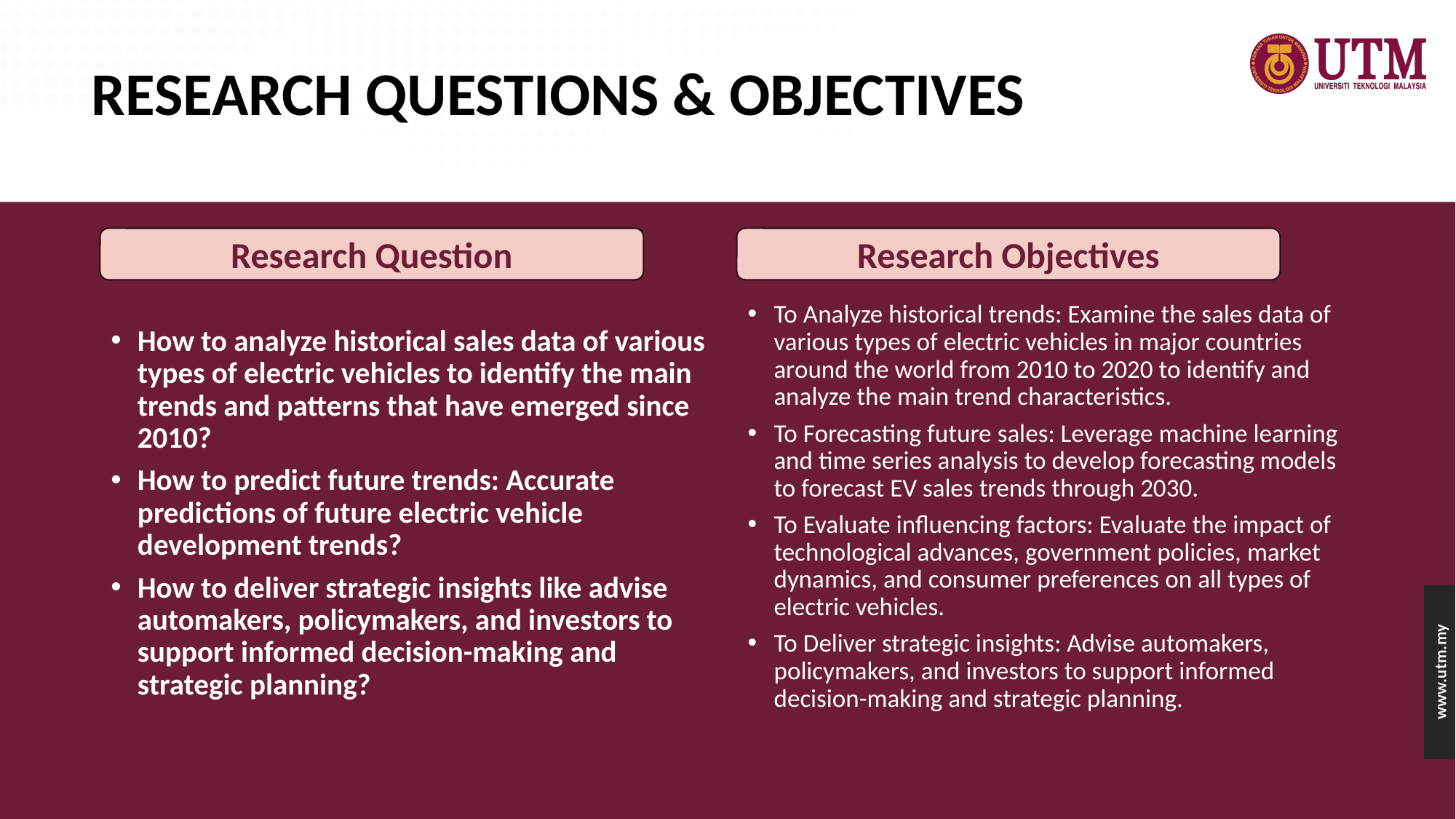

# RESEARCH QUESTIONS & OBJECTIVES
Research Question
Research Objectives

How to analyze historical sales data of various types of electric vehicles to identify the main trends and patterns that have emerged since 2010?
How to predict future trends: Accurate predictions of future electric vehicle development trends?
How to deliver strategic insights like advise automakers, policymakers, and investors to support informed decision-making and strategic planning?

To Analyze historical trends: Examine the sales data of various types of electric vehicles in major countries around the world from 2010 to 2020 to identify and analyze the main trend characteristics.
To Forecasting future sales: Leverage machine learning and time series analysis to develop forecasting models to forecast EV sales trends through 2030.
To Evaluate influencing factors: Evaluate the impact of technological advances, government policies, market dynamics, and consumer preferences on all types of electric vehicles.
To Deliver strategic insights: Advise automakers, policymakers, and investors to support informed decision-making and strategic planning.